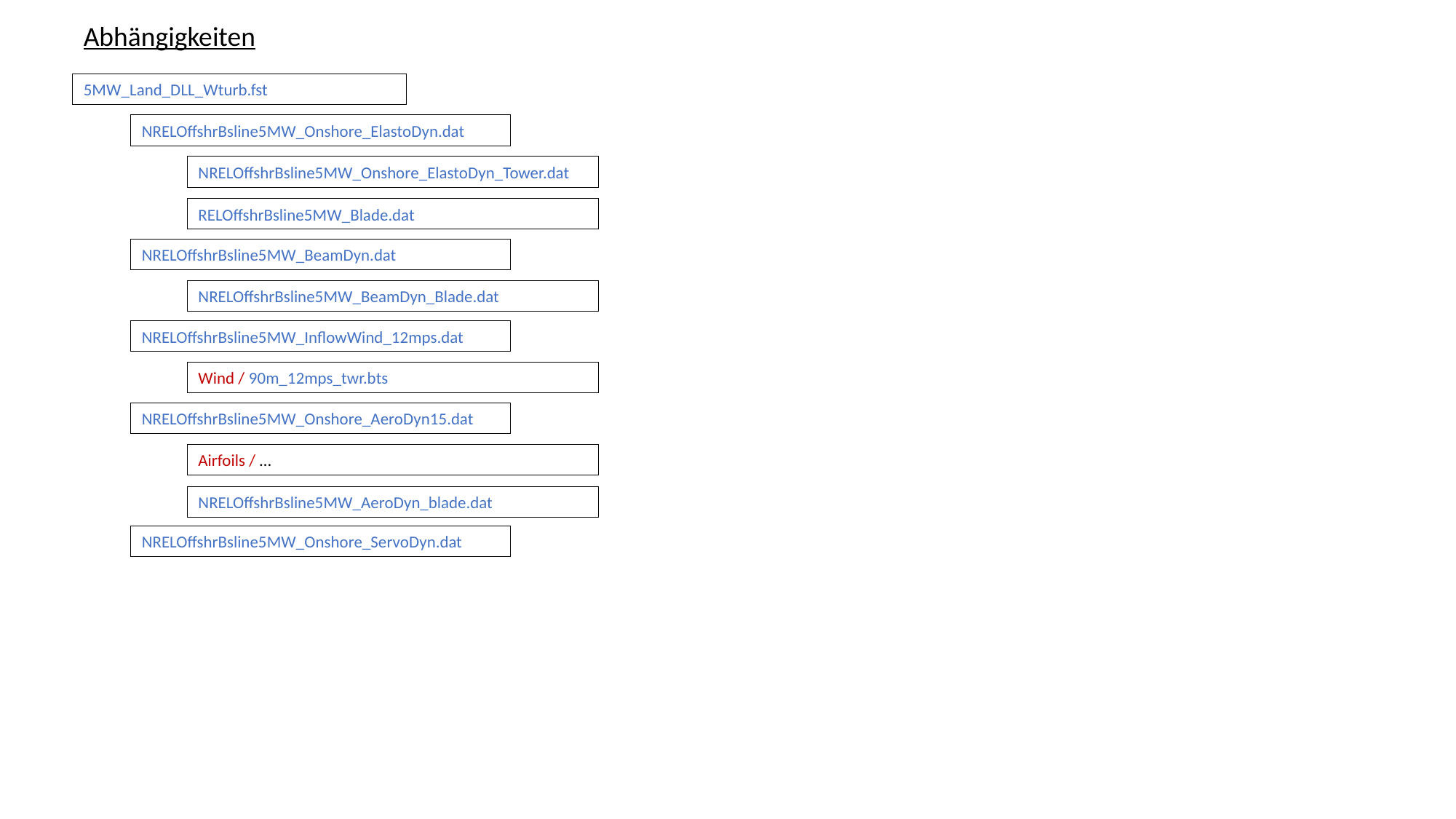

Abhängigkeiten
5MW_Land_DLL_Wturb.fst
NRELOffshrBsline5MW_Onshore_ElastoDyn.dat
NRELOffshrBsline5MW_Onshore_ElastoDyn_Tower.dat
RELOffshrBsline5MW_Blade.dat
NRELOffshrBsline5MW_BeamDyn.dat
NRELOffshrBsline5MW_BeamDyn_Blade.dat
NRELOffshrBsline5MW_InflowWind_12mps.dat
Wind / 90m_12mps_twr.bts
NRELOffshrBsline5MW_Onshore_AeroDyn15.dat
Airfoils / …
NRELOffshrBsline5MW_AeroDyn_blade.dat
NRELOffshrBsline5MW_Onshore_ServoDyn.dat